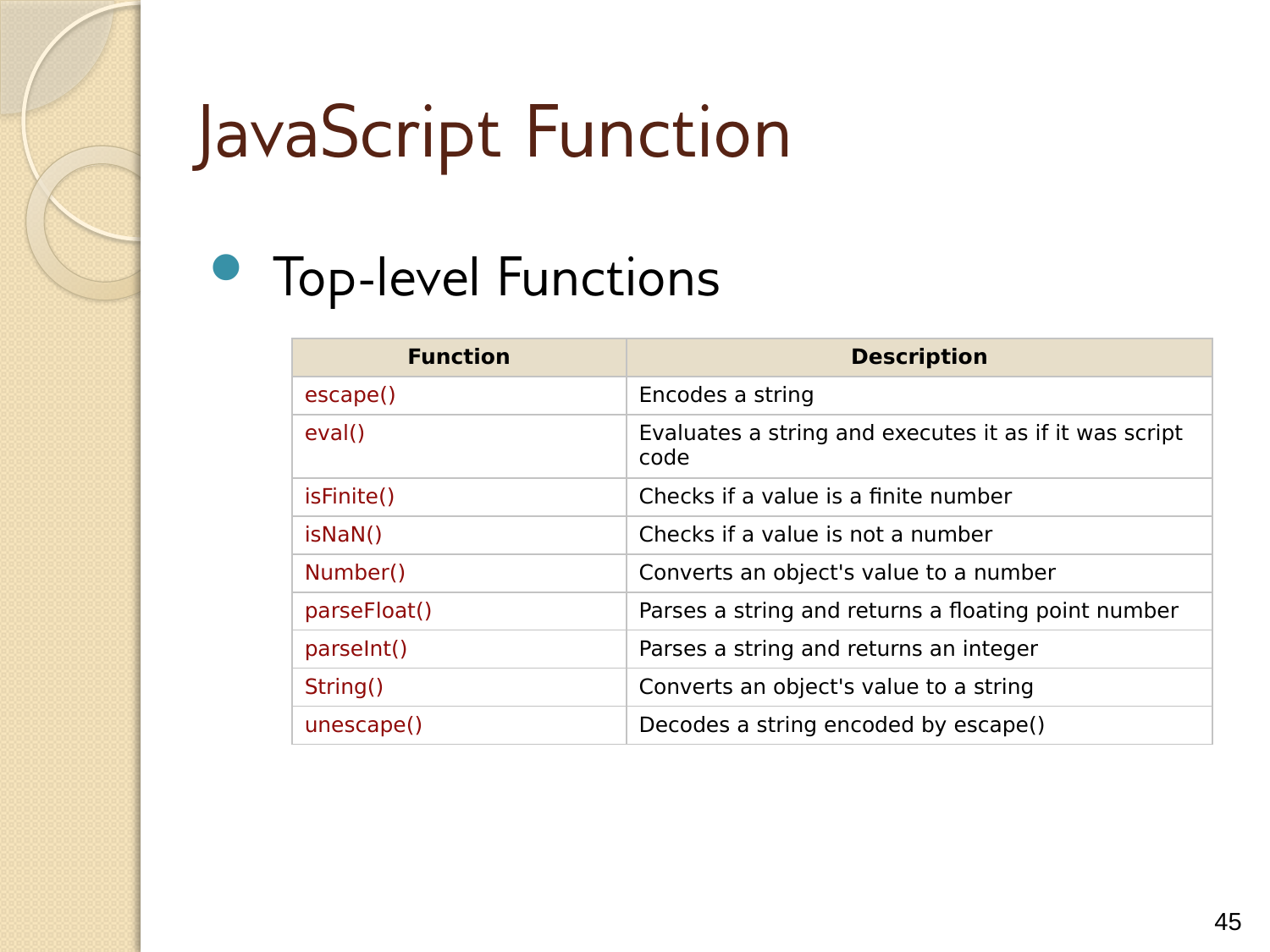

JavaScript Function
Top-level Functions
| Function | Description |
| --- | --- |
| escape() | Encodes a string |
| eval() | Evaluates a string and executes it as if it was script code |
| isFinite() | Checks if a value is a finite number |
| isNaN() | Checks if a value is not a number |
| Number() | Converts an object's value to a number |
| parseFloat() | Parses a string and returns a floating point number |
| parseInt() | Parses a string and returns an integer |
| String() | Converts an object's value to a string |
| unescape() | Decodes a string encoded by escape() |
45